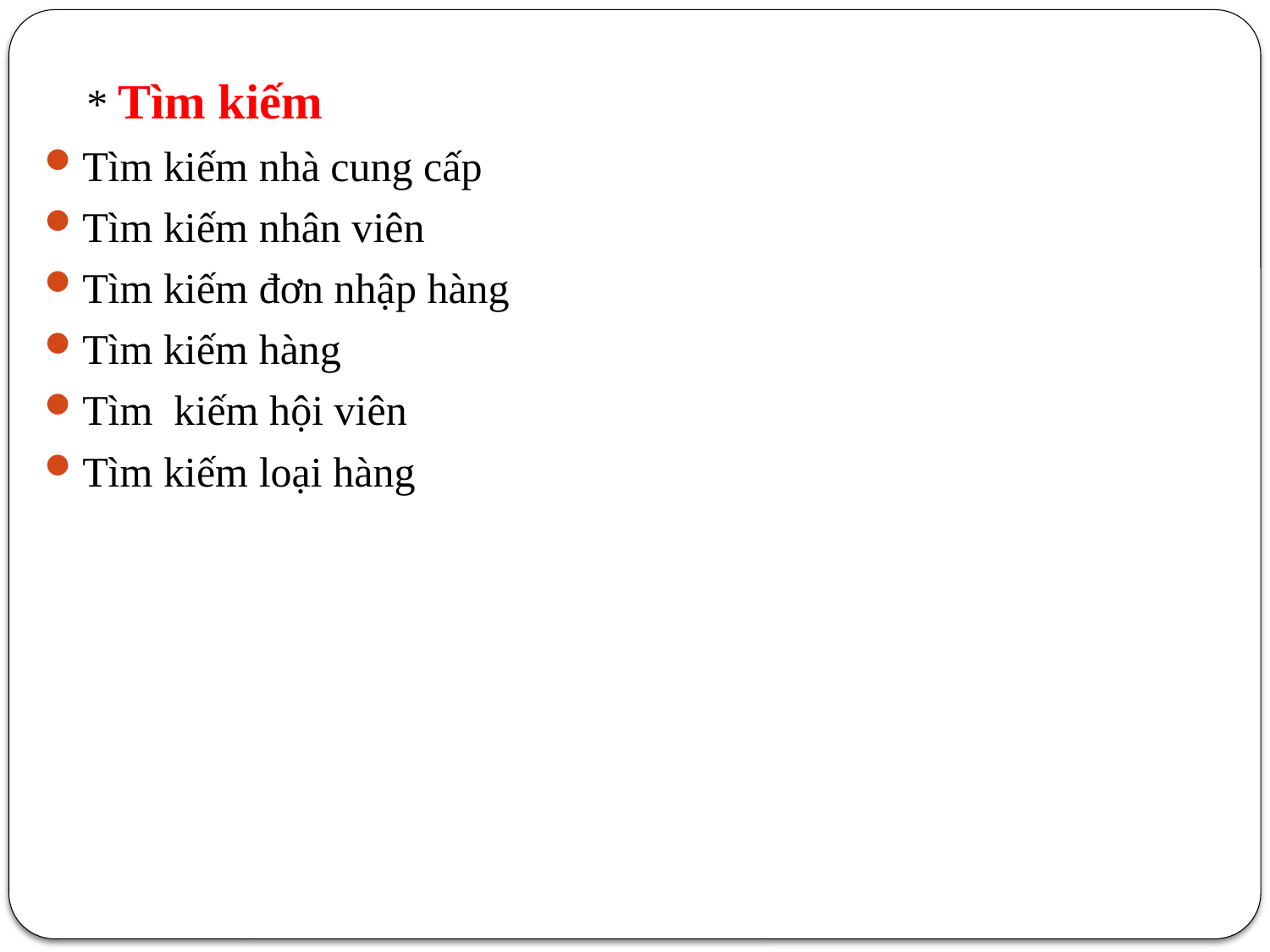

* Tìm kiếm
Tìm kiếm nhà cung cấp
Tìm kiếm nhân viên
Tìm kiếm đơn nhập hàng
Tìm kiếm hàng
Tìm  kiếm hội viên
Tìm kiếm loại hàng